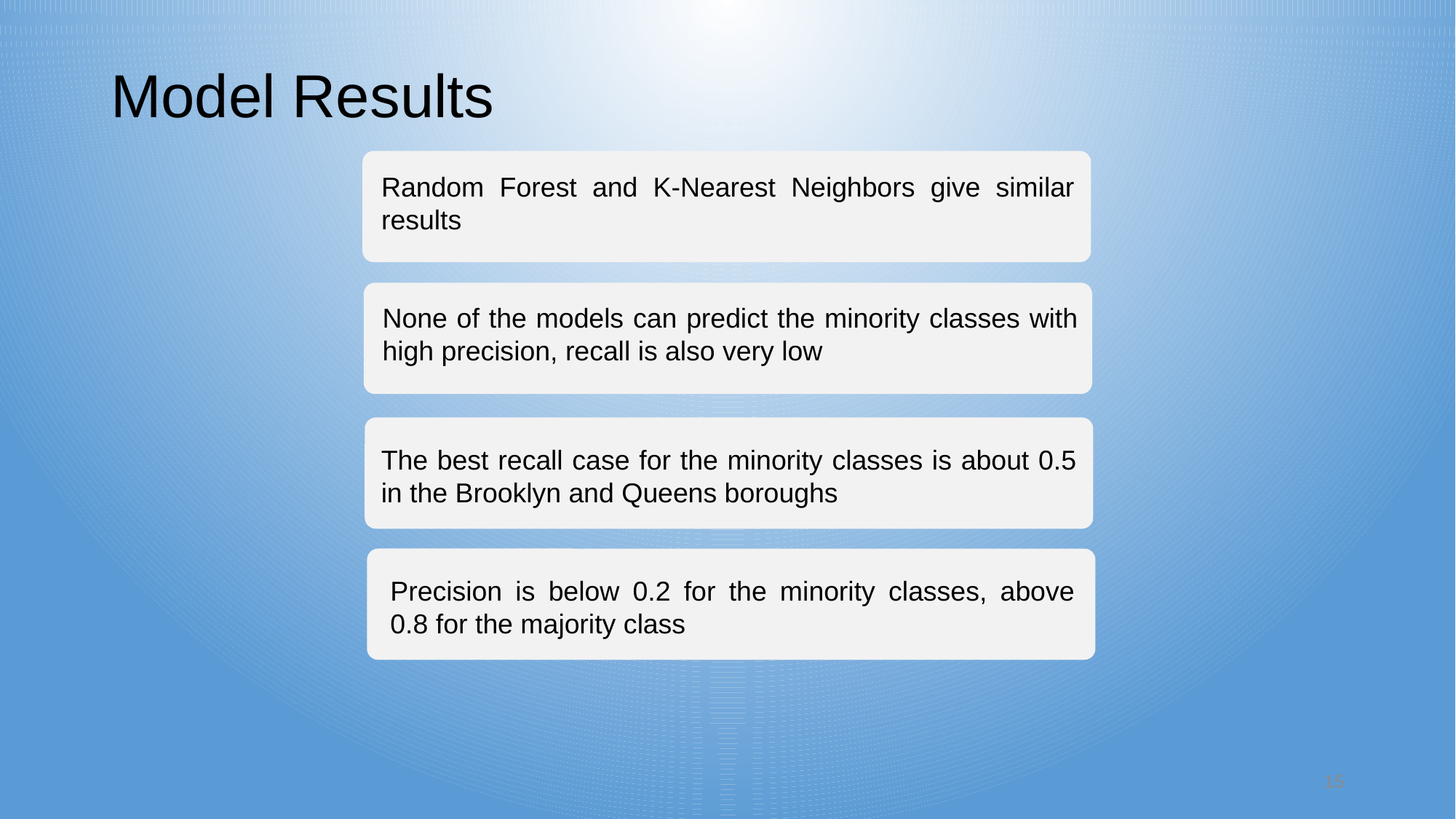

# Model Results

Random Forest and K-Nearest Neighbors give similar results

None of the models can predict the minority classes with high precision, recall is also very low

The best recall case for the minority classes is about 0.5 in the Brooklyn and Queens boroughs

Precision is below 0.2 for the minority classes, above 0.8 for the majority class
15